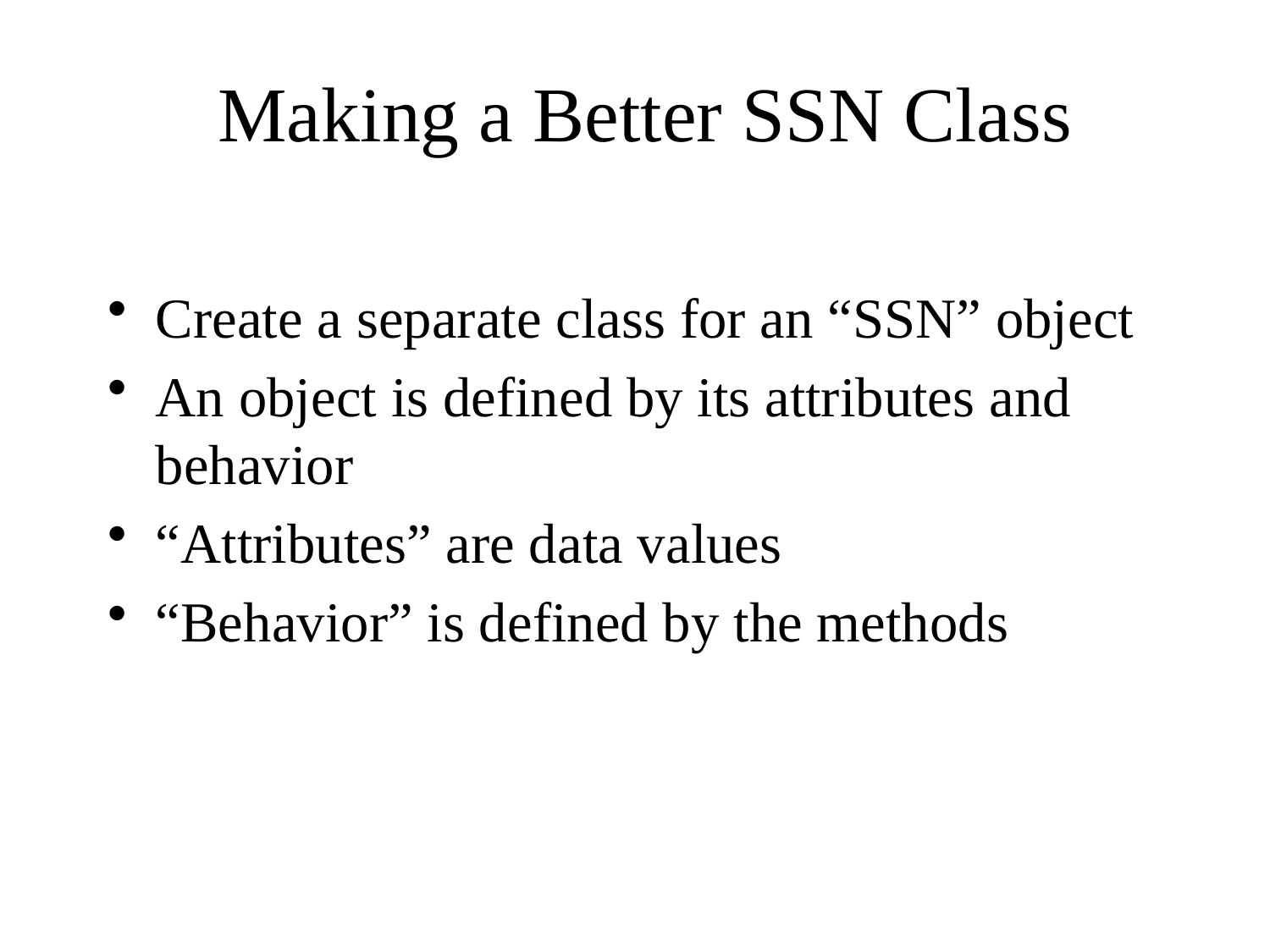

# Making a Better SSN Class
Create a separate class for an “SSN” object
An object is defined by its attributes and behavior
“Attributes” are data values
“Behavior” is defined by the methods